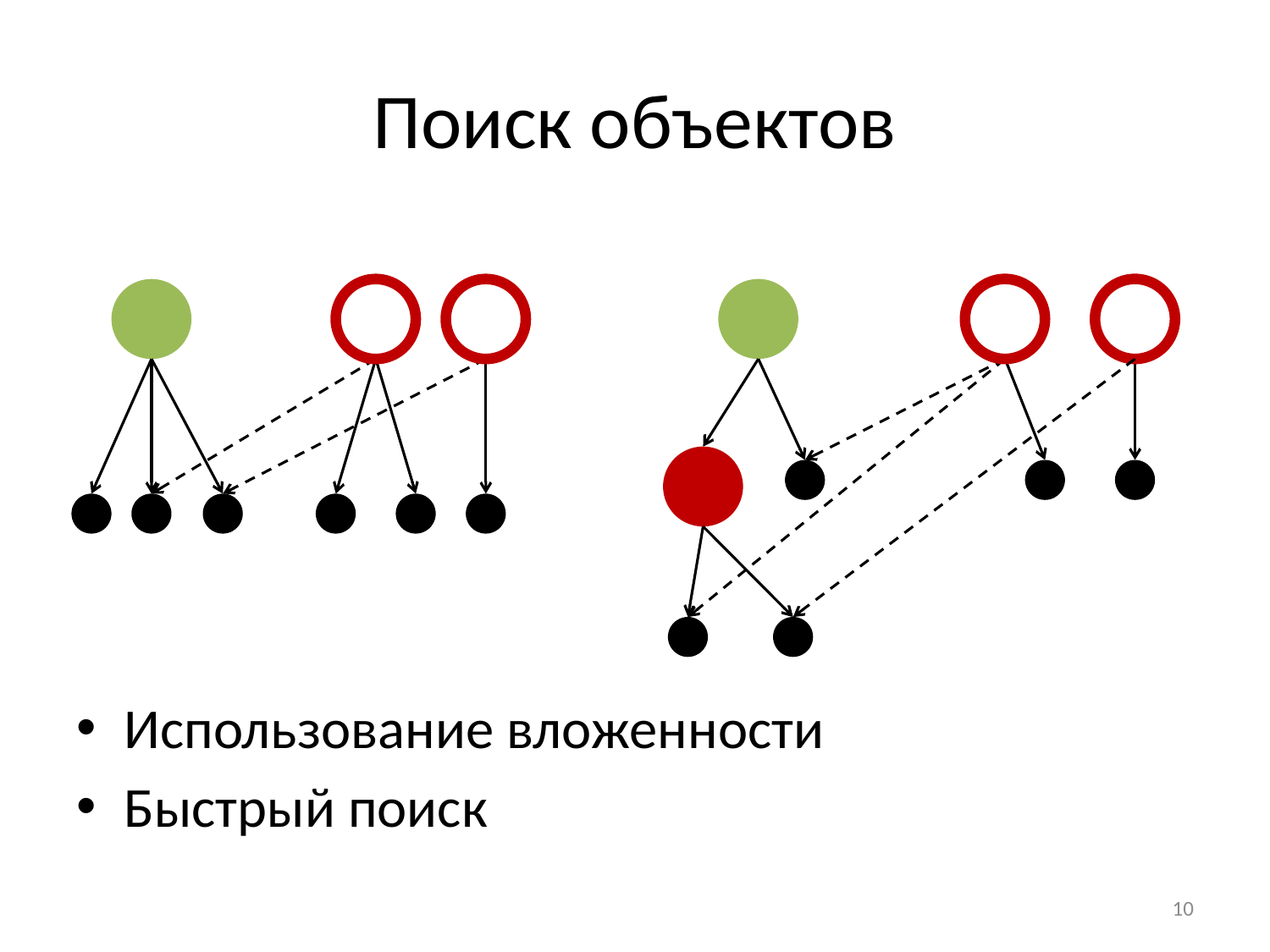

# Поиск объектов

Использование вложенности
Быстрый поиск
10